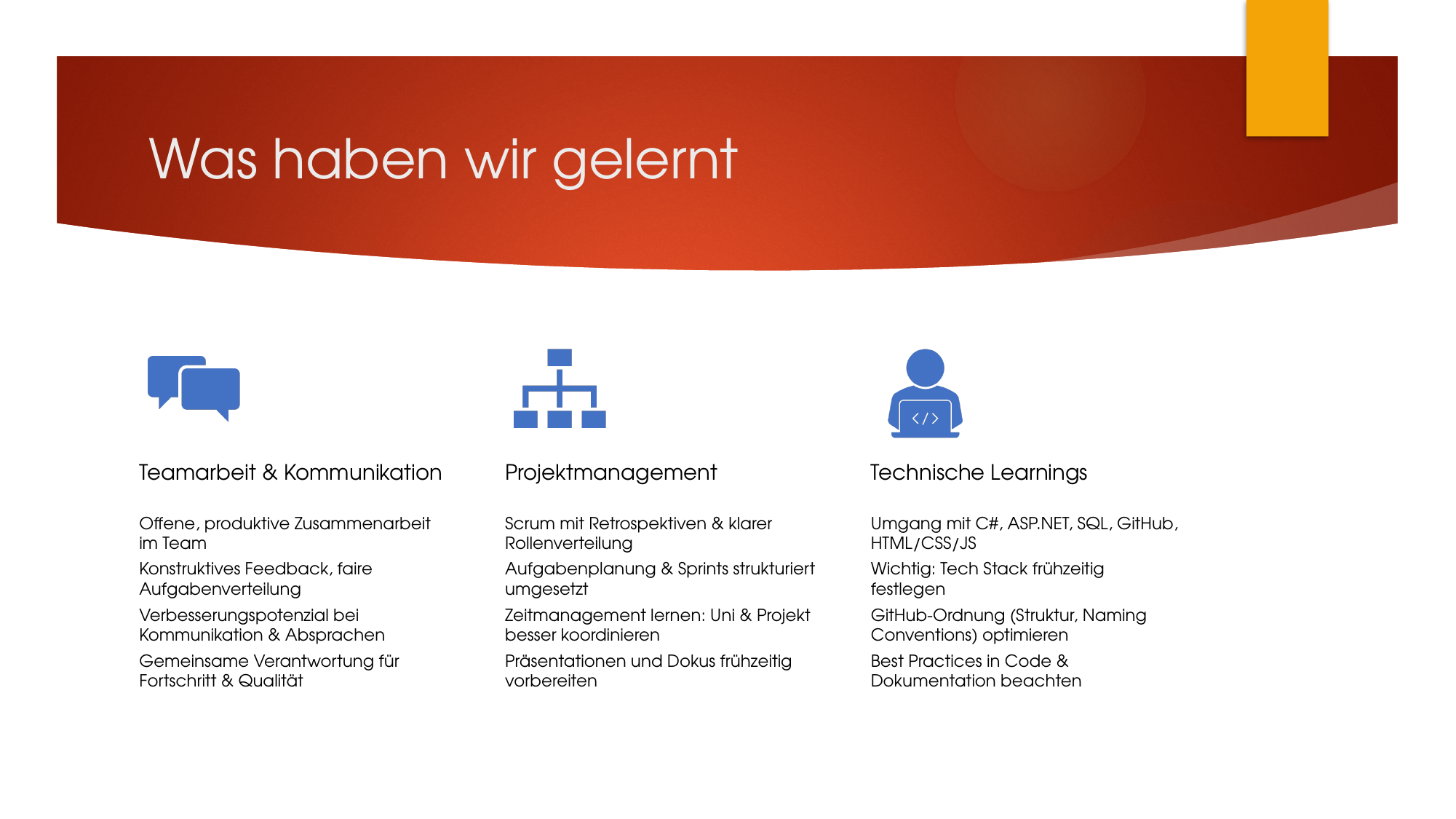

# Was haben wir gelernt
Teamarbeit & Kommunikation
Offene, produktive Zusammenarbeit im Team
Konstruktives Feedback, faire Aufgabenverteilung
Verbesserungspotenzial bei Kommunikation & Absprachen
Gemeinsame Verantwortung für Fortschritt & Qualität
Projektmanagement
Scrum mit Retrospektiven & klarer Rollenverteilung
Aufgabenplanung & Sprints strukturiert umgesetzt
Zeitmanagement lernen: Uni & Projekt besser koordinieren
Präsentationen und Dokus frühzeitig vorbereiten
Technische Learnings
Umgang mit C#, ASP.NET, SQL, GitHub, HTML/CSS/JS
Wichtig: Tech Stack frühzeitig festlegen
GitHub-Ordnung (Struktur, Naming Conventions) optimieren
Best Practices in Code & Dokumentation beachten